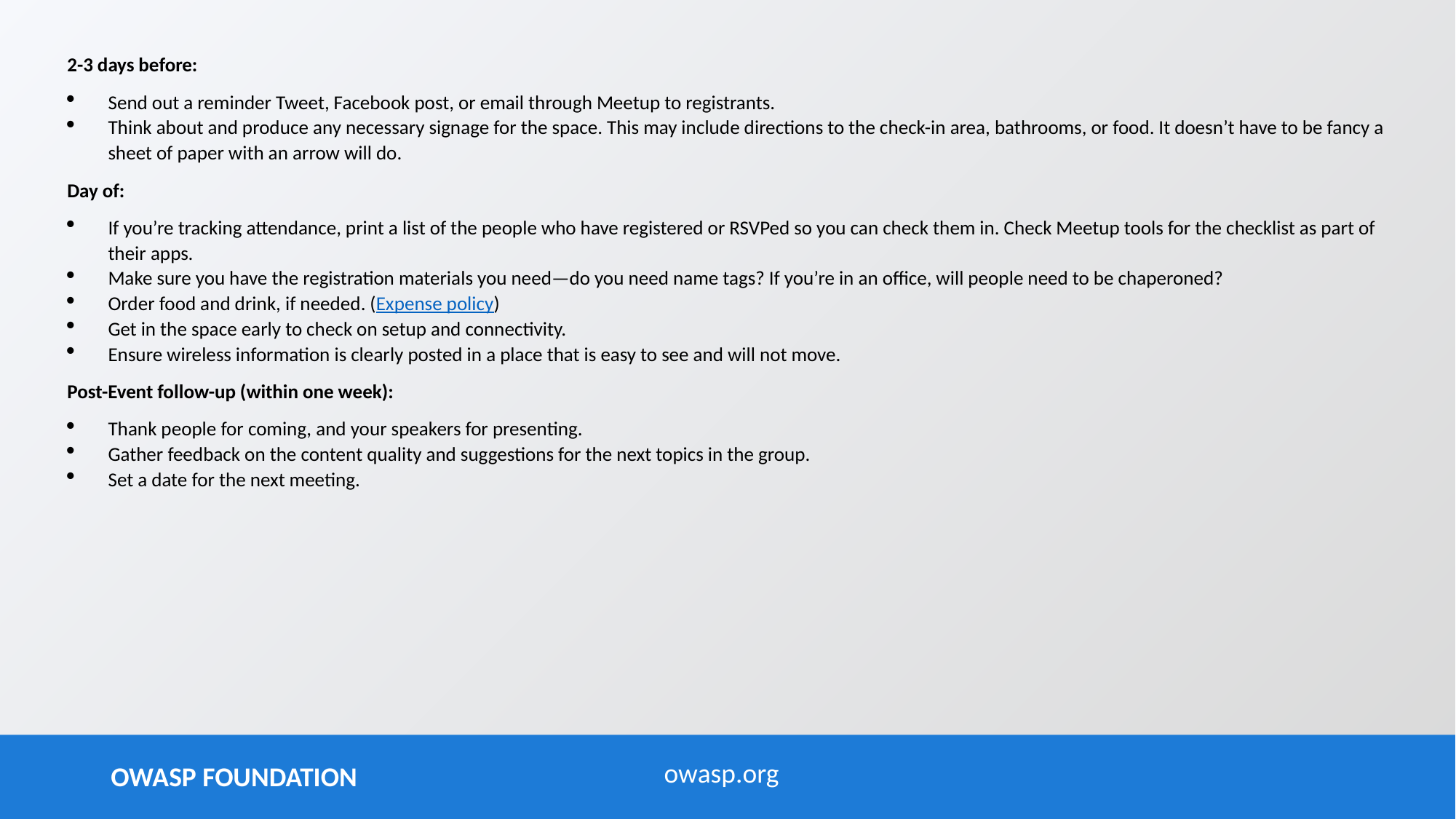

2-3 days before:
Send out a reminder Tweet, Facebook post, or email through Meetup to registrants.
Think about and produce any necessary signage for the space. This may include directions to the check-in area, bathrooms, or food. It doesn’t have to be fancy a sheet of paper with an arrow will do.
Day of:
If you’re tracking attendance, print a list of the people who have registered or RSVPed so you can check them in. Check Meetup tools for the checklist as part of their apps.
Make sure you have the registration materials you need—do you need name tags? If you’re in an office, will people need to be chaperoned?
Order food and drink, if needed. (Expense policy)
Get in the space early to check on setup and connectivity.
Ensure wireless information is clearly posted in a place that is easy to see and will not move.
Post-Event follow-up (within one week):
Thank people for coming, and your speakers for presenting.
Gather feedback on the content quality and suggestions for the next topics in the group.
Set a date for the next meeting.